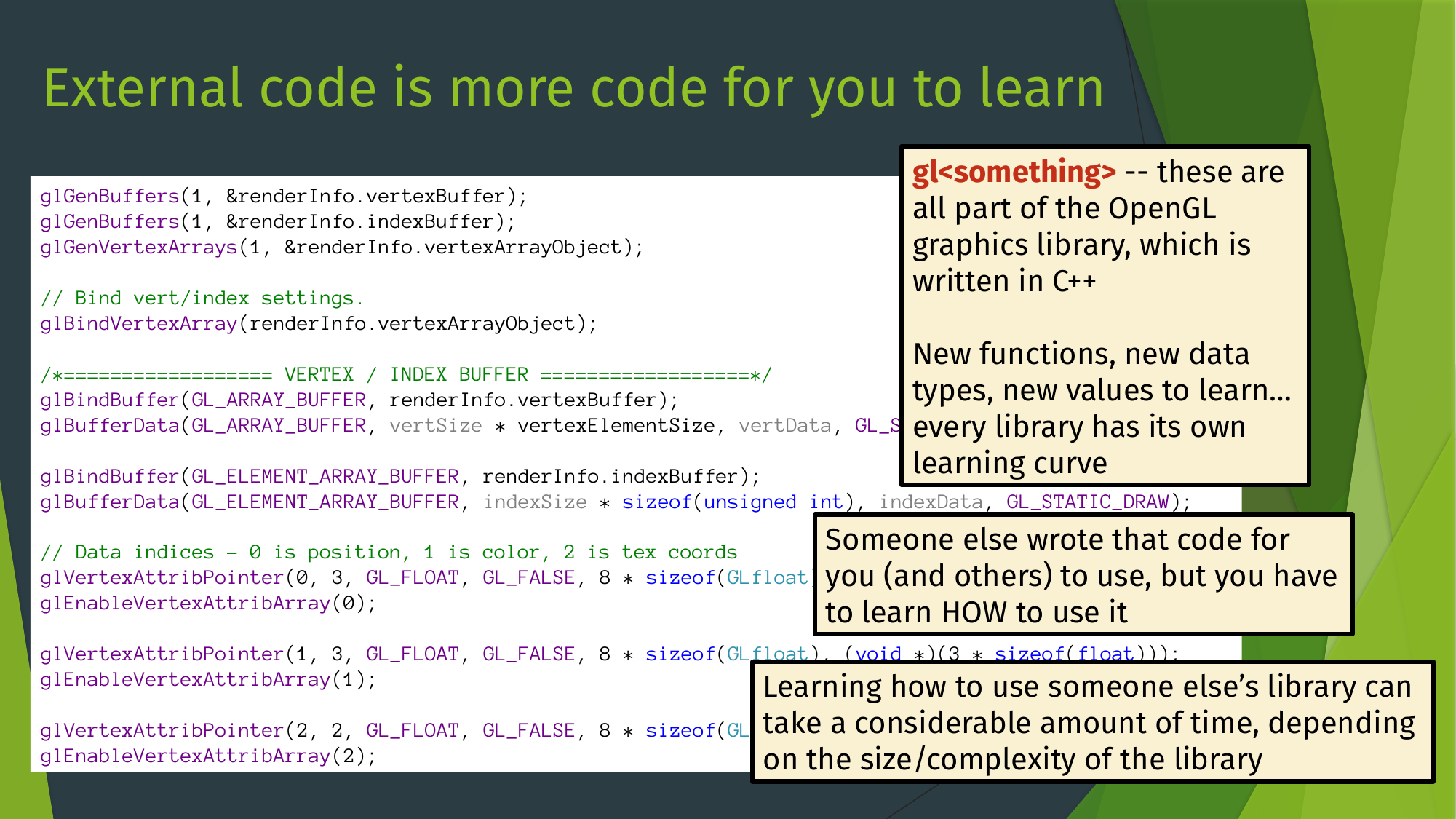

# External code is more code for you to learn
gl<something> -- these are all part of the OpenGL graphics library, which is written in C++

New functions, new data types, new values to learn… every library has its own learning curve
glGenBuffers(1, &renderInfo.vertexBuffer);
glGenBuffers(1, &renderInfo.indexBuffer);
glGenVertexArrays(1, &renderInfo.vertexArrayObject);

// Bind vert/index settings.
glBindVertexArray(renderInfo.vertexArrayObject);

/*================== VERTEX / INDEX BUFFER ==================*/
glBindBuffer(GL_ARRAY_BUFFER, renderInfo.vertexBuffer);
glBufferData(GL_ARRAY_BUFFER, vertSize * vertexElementSize, vertData, GL_STATIC_DRAW);

glBindBuffer(GL_ELEMENT_ARRAY_BUFFER, renderInfo.indexBuffer);
glBufferData(GL_ELEMENT_ARRAY_BUFFER, indexSize * sizeof(unsigned int), indexData, GL_STATIC_DRAW);

// Data indices – 0 is position, 1 is color, 2 is tex coords
glVertexAttribPointer(0, 3, GL_FLOAT, GL_FALSE, 8 * sizeof(GLfloat), (void *)0);
glEnableVertexAttribArray(0);

glVertexAttribPointer(1, 3, GL_FLOAT, GL_FALSE, 8 * sizeof(GLfloat), (void *)(3 * sizeof(float)));
glEnableVertexAttribArray(1);

glVertexAttribPointer(2, 2, GL_FLOAT, GL_FALSE, 8 * sizeof(GLfloat), (GLvoid*)(6 * sizeof(GLfloat)));
glEnableVertexAttribArray(2);
Someone else wrote that code for you (and others) to use, but you have to learn HOW to use it
Learning how to use someone else’s library can take a considerable amount of time, depending on the size/complexity of the library